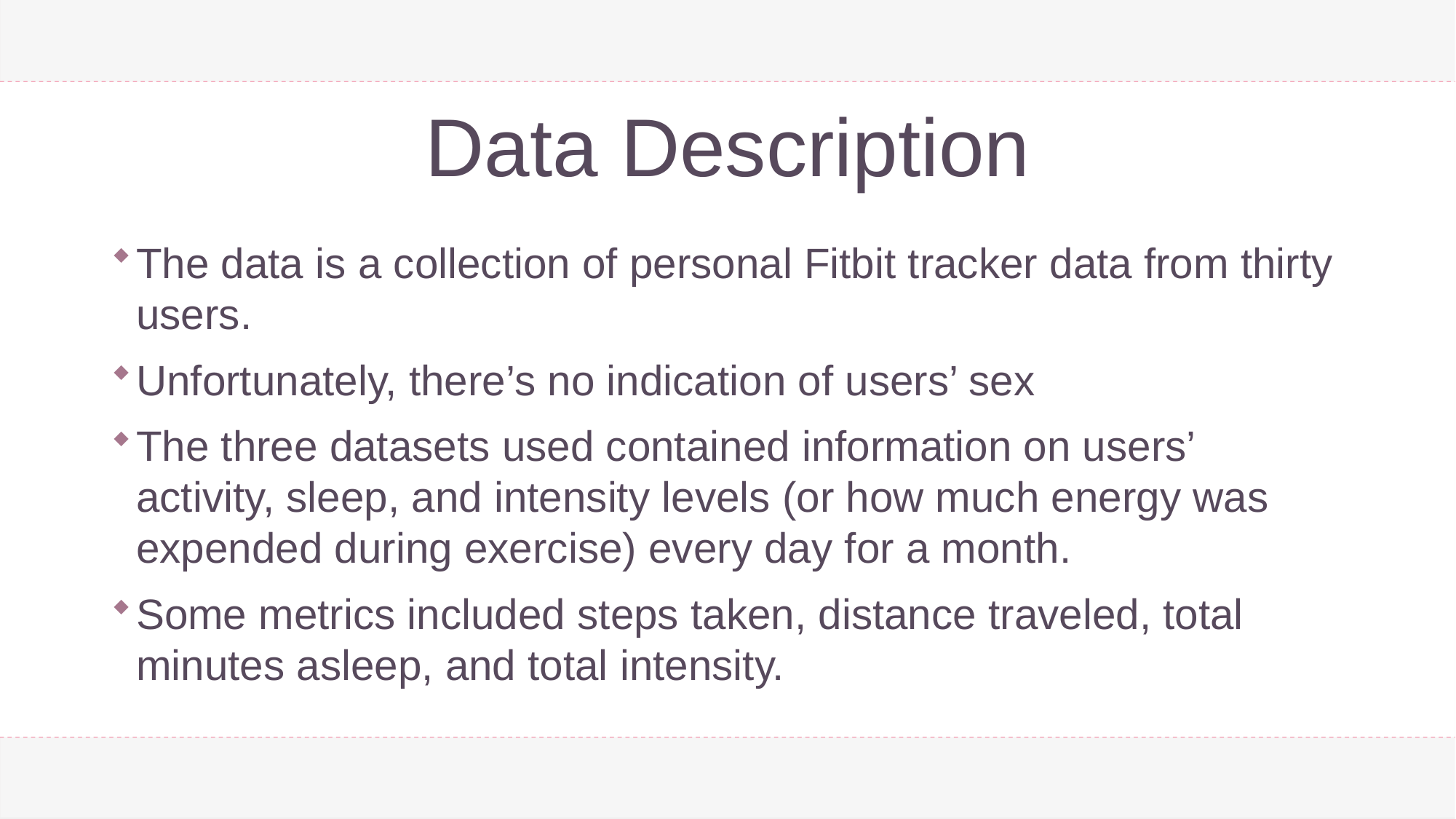

# Data Description

The data is a collection of personal Fitbit tracker data from thirty users.
Unfortunately, there’s no indication of users’ sex
The three datasets used contained information on users’ activity, sleep, and intensity levels (or how much energy was expended during exercise) every day for a month.
Some metrics included steps taken, distance traveled, total minutes asleep, and total intensity.